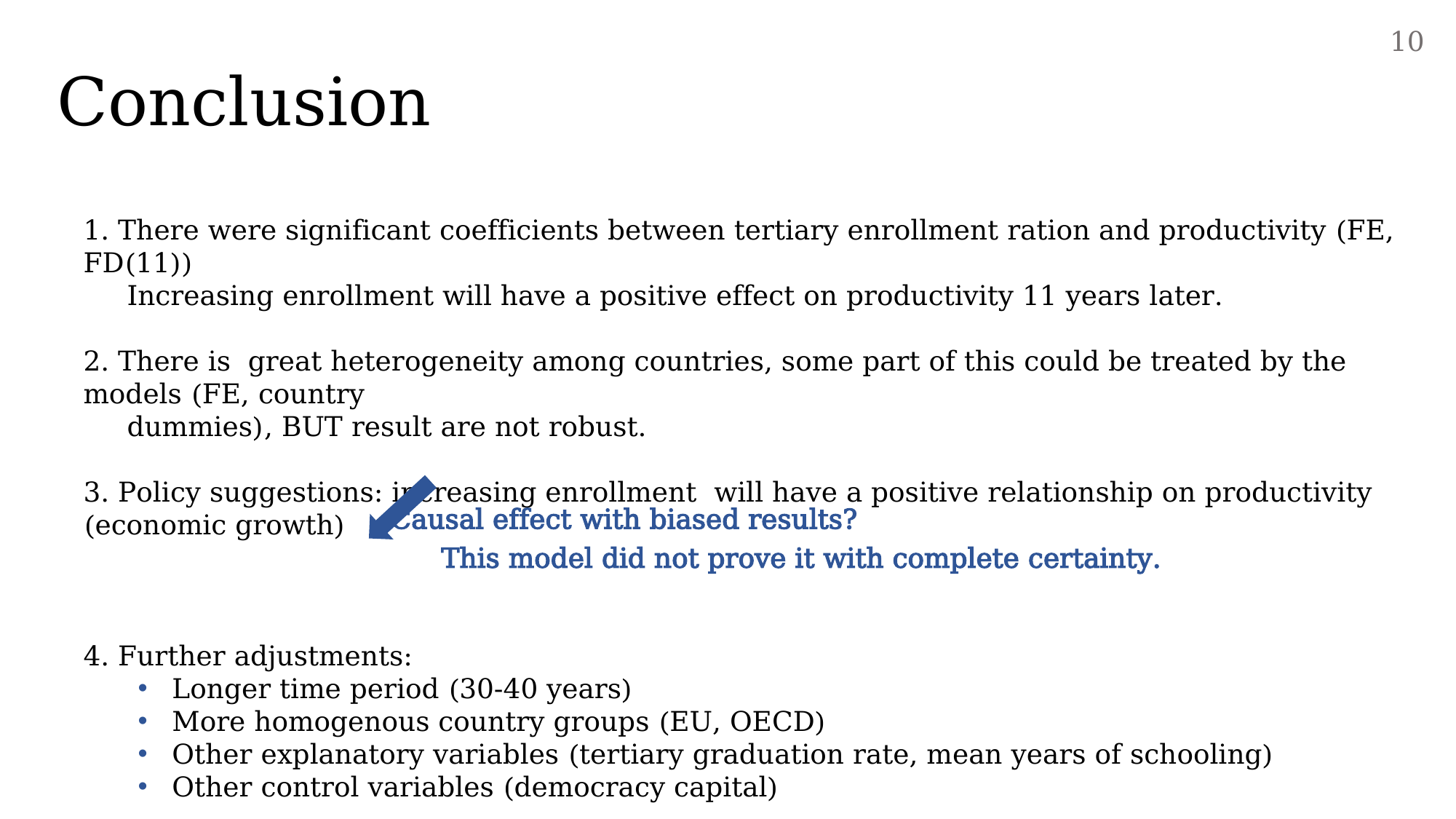

10
# Conclusion
1. There were significant coefficients between tertiary enrollment ration and productivity (FE, FD(11))
     Increasing enrollment will have a positive effect on productivity 11 years later.

2. There is  great heterogeneity among countries, some part of this could be treated by the models (FE, country
     dummies), BUT result are not robust.

3. Policy suggestions: increasing enrollment  will have a positive relationship on productivity (economic growth)
                                         This model did not prove it with complete certainty.

4. Further adjustments:
Longer time period (30-40 years)
More homogenous country groups (EU, OECD)
Other explanatory variables (tertiary graduation rate, mean years of schooling)
Other control variables (democracy capital)

Causal effect with biased results?